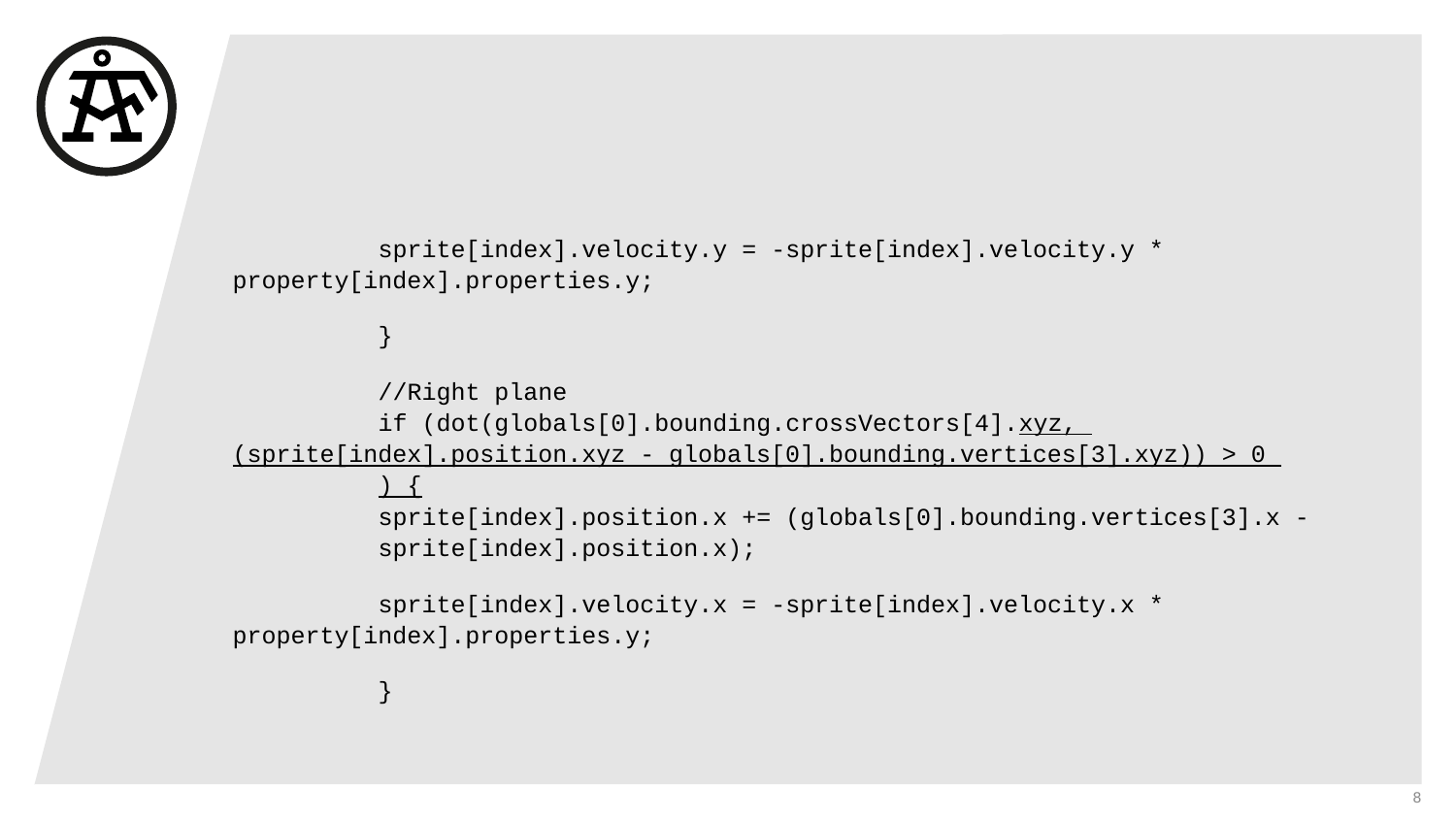

#

	sprite[index].velocity.y = -sprite[index].velocity.y * 	property[index].properties.y;
	}
	//Right plane
	if (dot(globals[0].bounding.crossVectors[4].xyz, 	(sprite[index].position.xyz - globals[0].bounding.vertices[3].xyz)) > 0 	) {
	sprite[index].position.x += (globals[0].bounding.vertices[3].x - 	sprite[index].position.x);
	sprite[index].velocity.x = -sprite[index].velocity.x *	property[index].properties.y;
	}
8